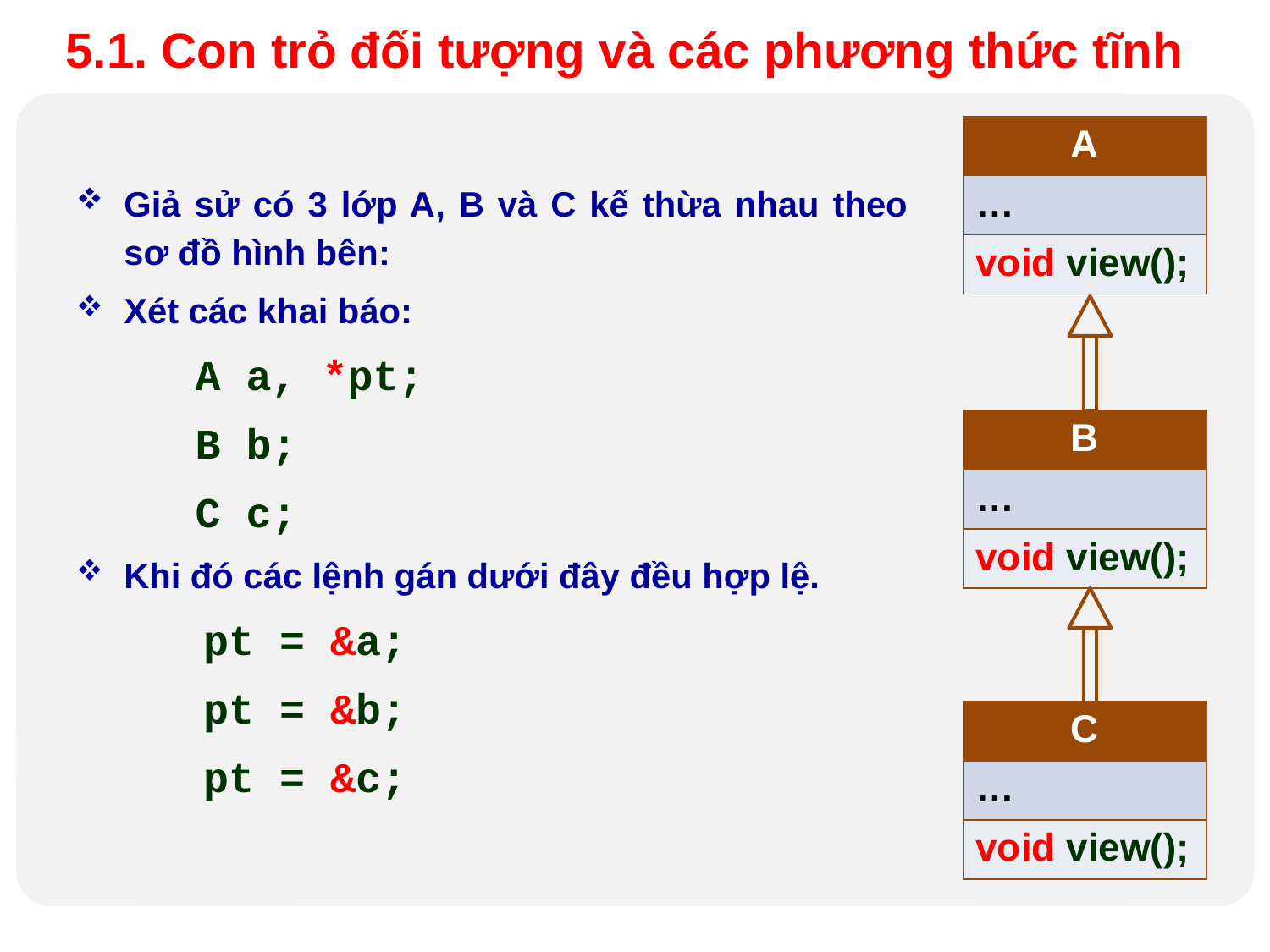

5.1. Con trỏ đối tượng và các phương thức tĩnh

| A |
| --- |
| … |
| void view(); |
Giả sử có 3 lớp A, B và C kế thừa nhau theo sơ đồ hình bên:
Xét các khai báo:
A a, *pt;
B b;
C c;
Khi đó các lệnh gán dưới đây đều hợp lệ.
pt = &a;
pt = &b;
pt = &c;

| B |
| --- |
| … |
| void view(); |

| C |
| --- |
| … |
| void view(); |
Design by Minh An